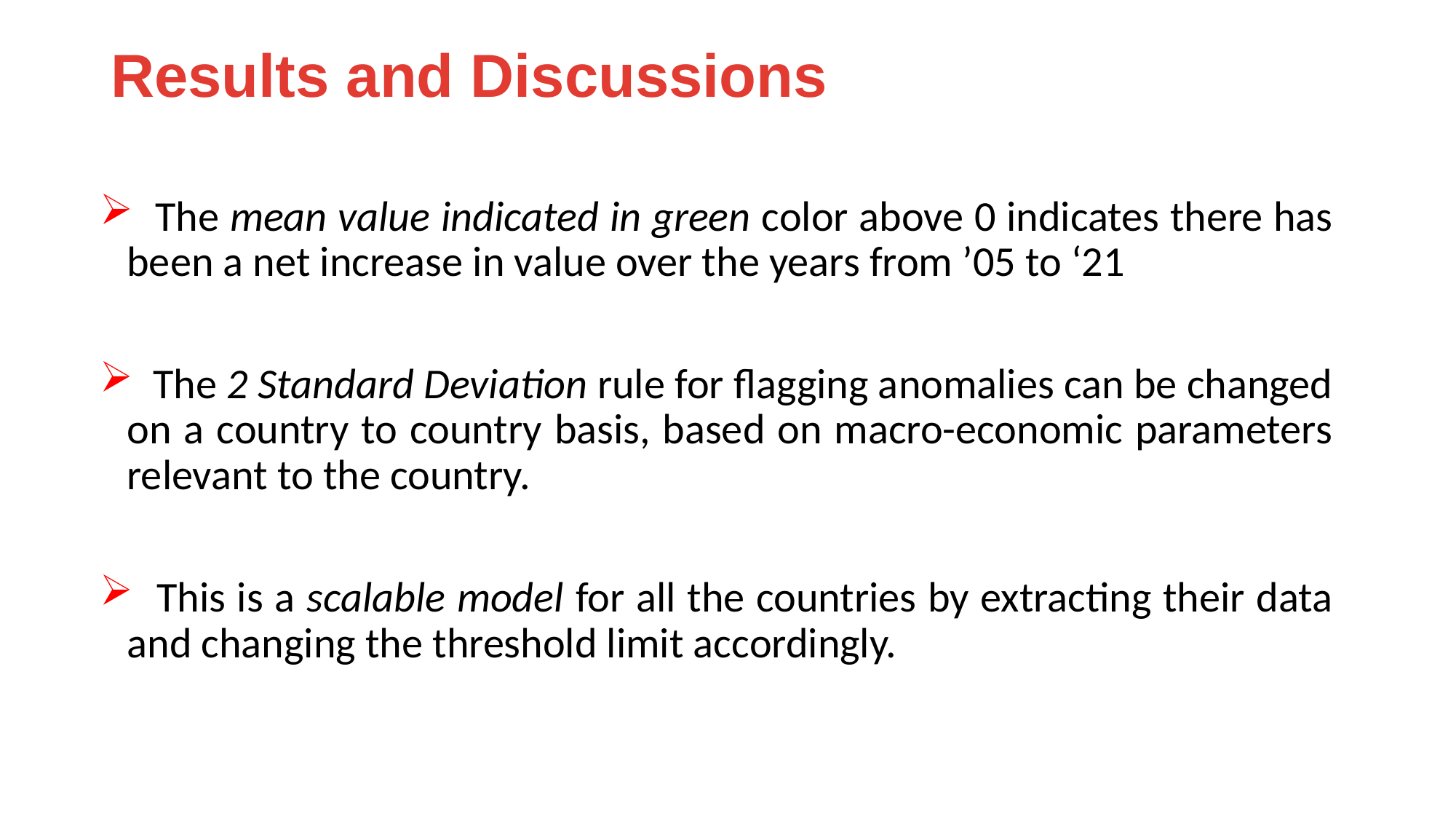

# Results and Discussions
  The mean value indicated in green color above 0 indicates there has been a net increase in value over the years from ’05 to ‘21

  The 2 Standard Deviation rule for flagging anomalies can be changed on a country to country basis, based on macro-economic parameters relevant to the country.

  This is a scalable model for all the countries by extracting their data and changing the threshold limit accordingly.